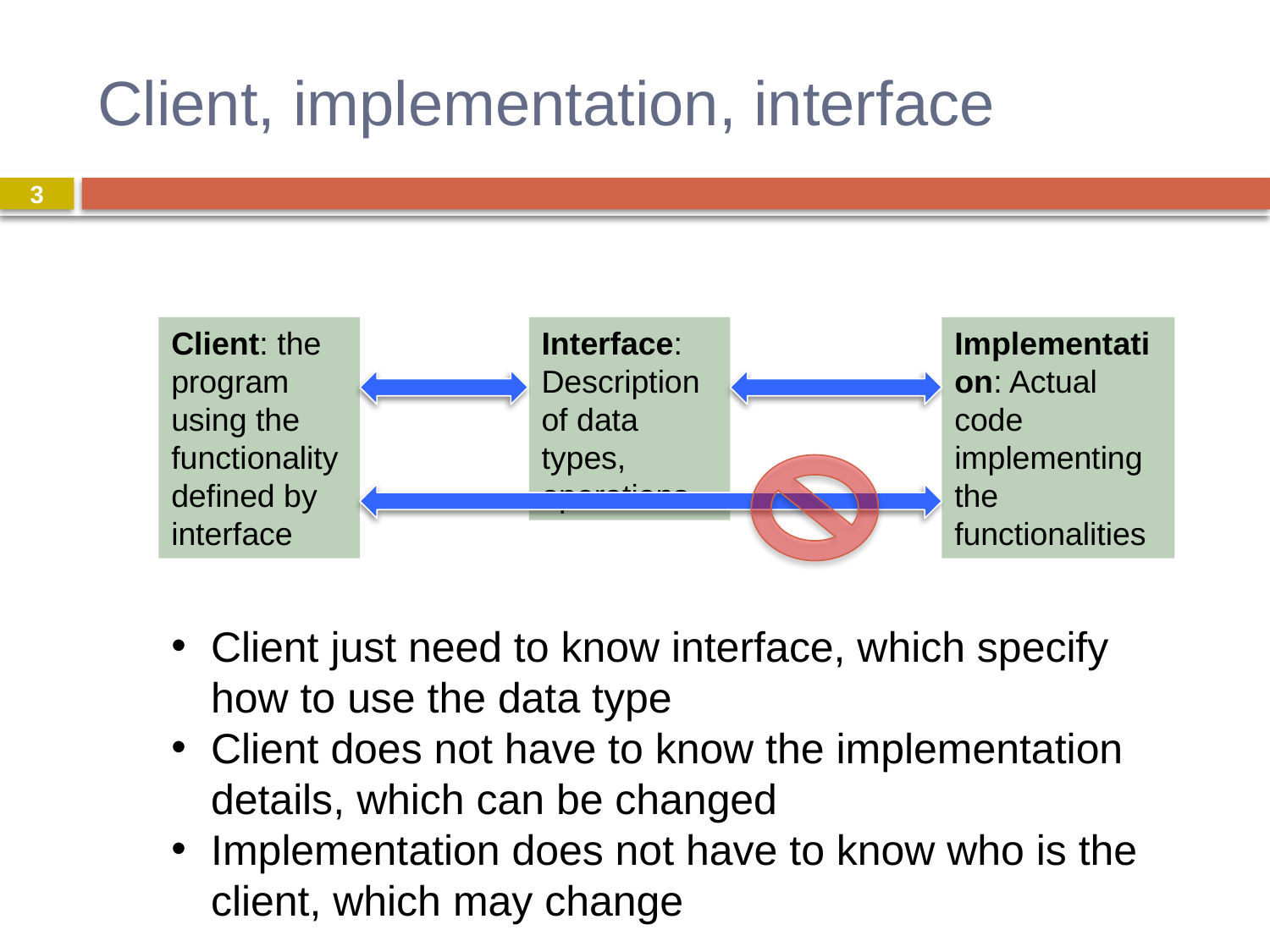

# Client, implementation, interface
3
Client: the program using the functionality defined by interface
Interface: Description of data types, operations
Implementation: Actual code implementing the functionalities

Client just need to know interface, which specify how to use the data type
Client does not have to know the implementation details, which can be changed
Implementation does not have to know who is the client, which may change